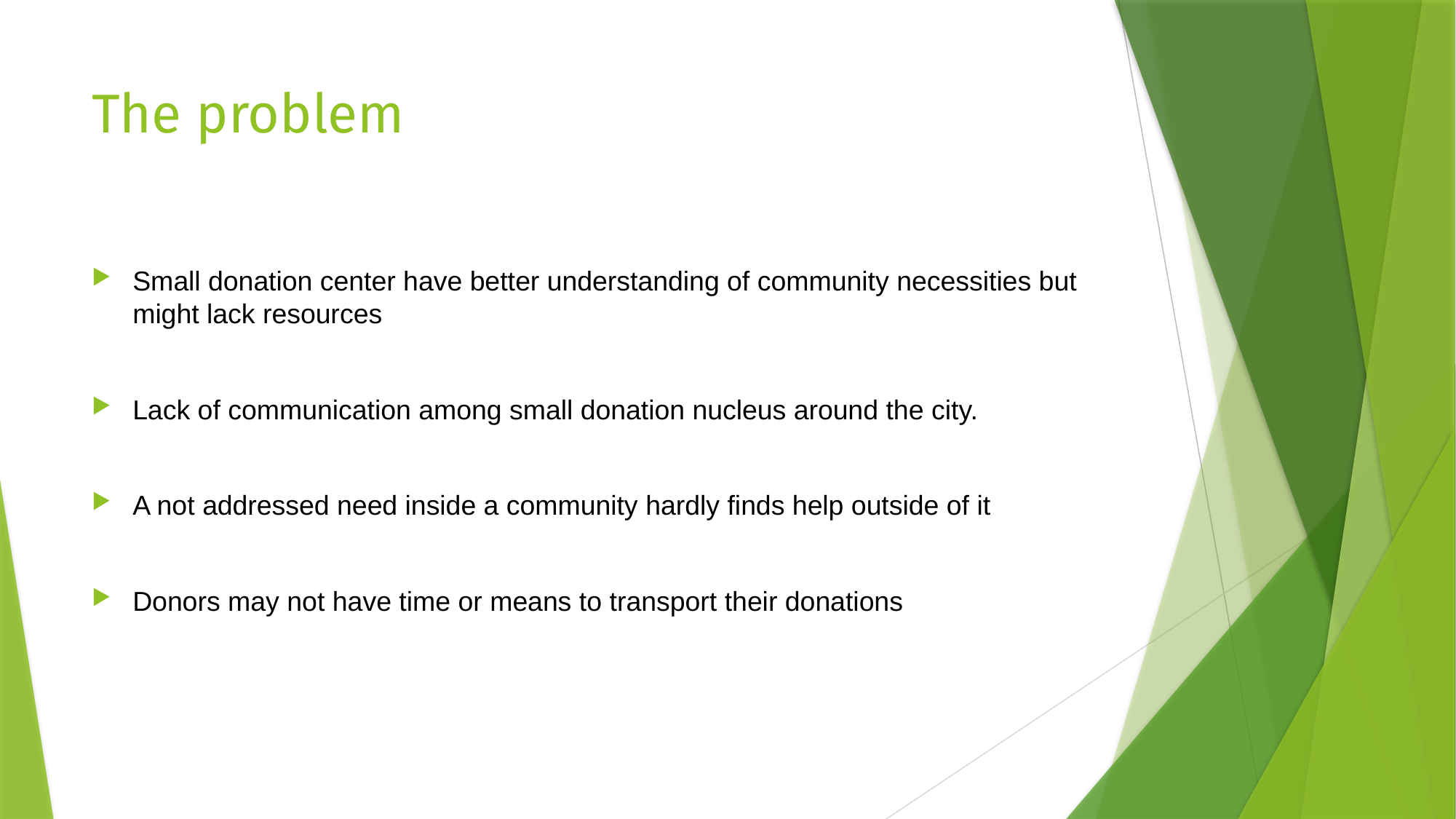

# The problem
Small donation center have better understanding of community necessities but might lack resources

Lack of communication among small donation nucleus around the city.

A not addressed need inside a community hardly finds help outside of it

Donors may not have time or means to transport their donations